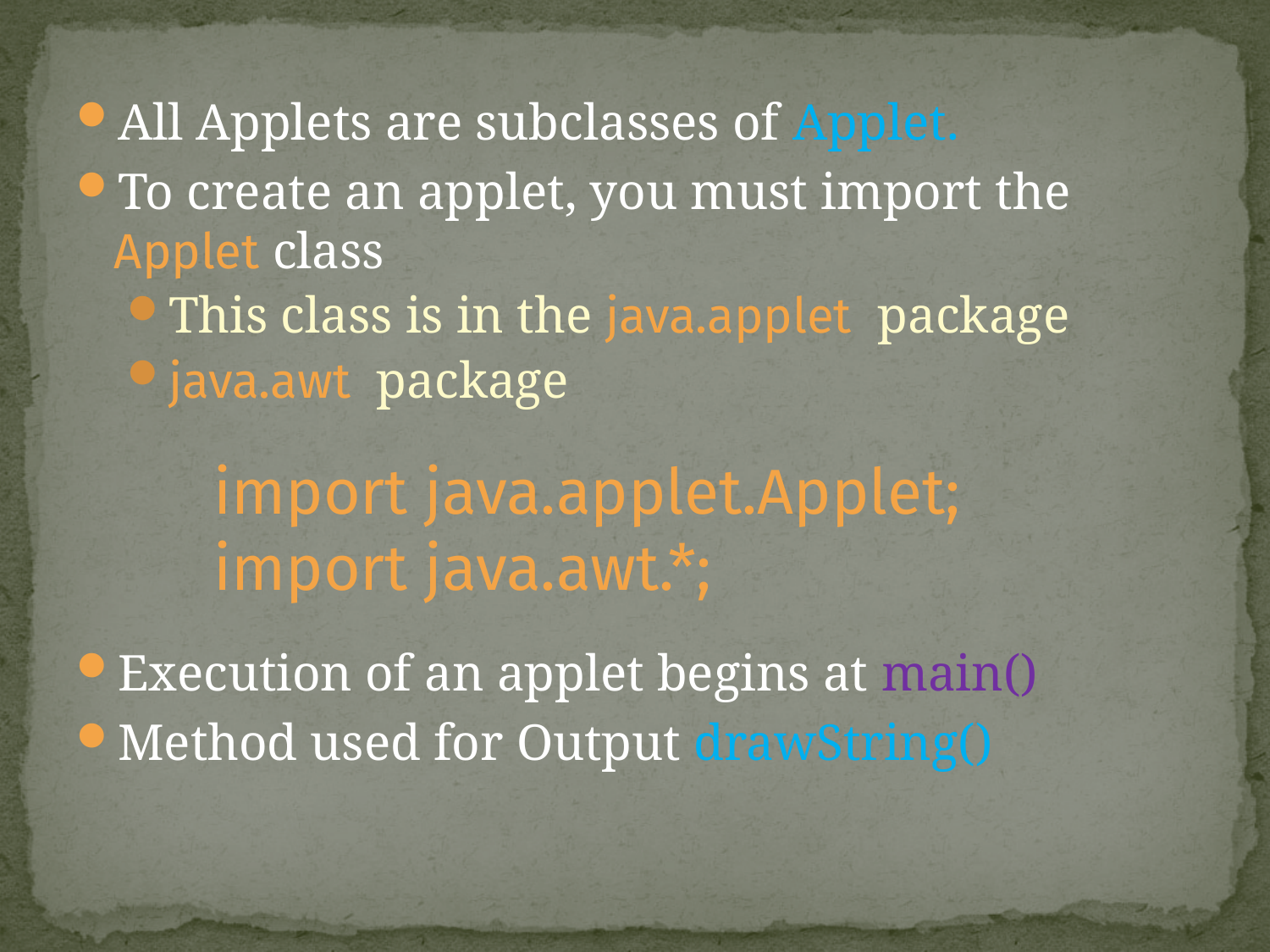

All Applets are subclasses of Applet.
To create an applet, you must import the Applet class
This class is in the java.applet  package
java.awt  package

Execution of an applet begins at main()
Method used for Output drawString()
import java.applet.Applet;
import java.awt.*;